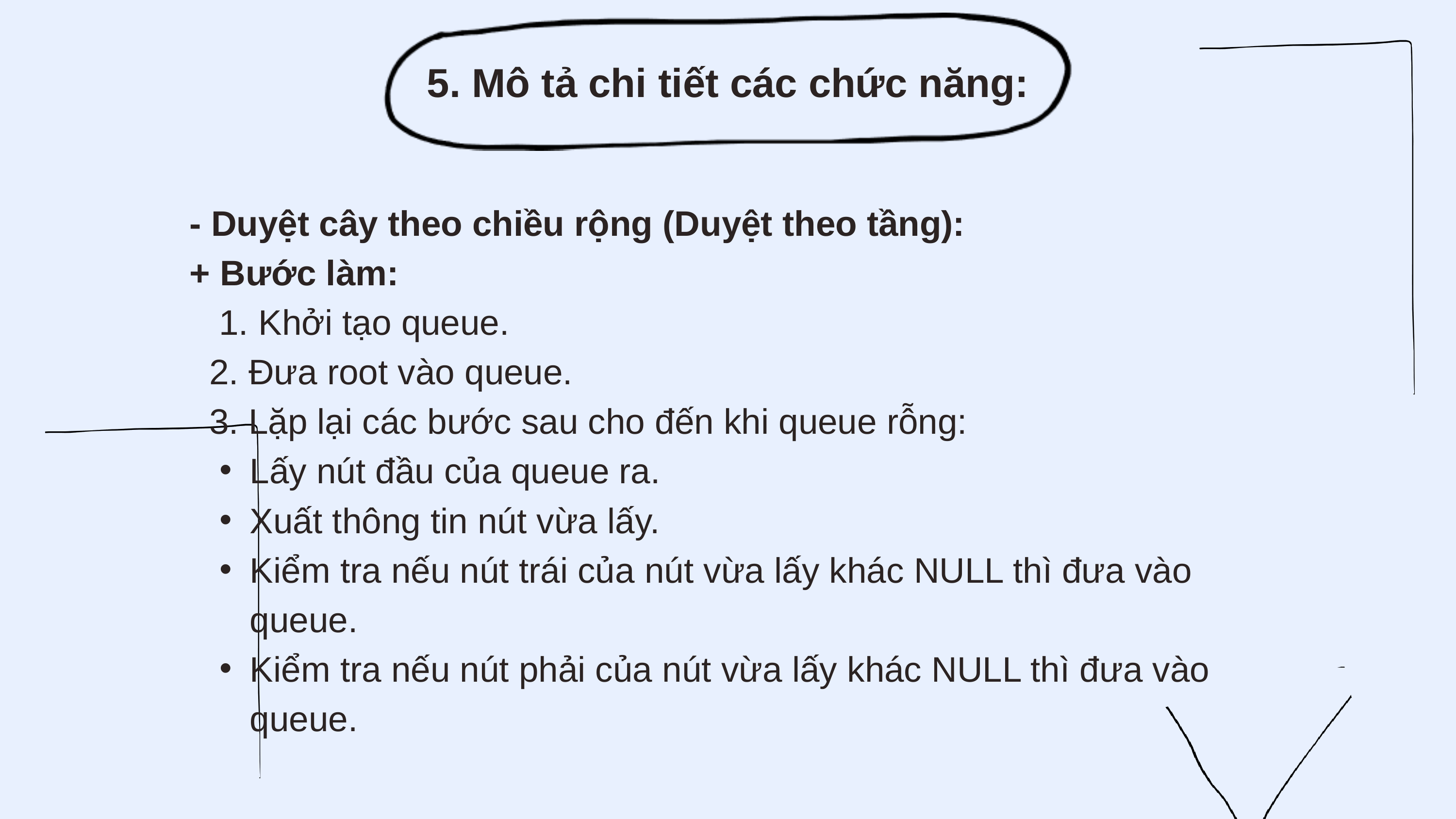

5. Mô tả chi tiết các chức năng:
- Duyệt cây theo chiều rộng (Duyệt theo tầng):
+ Bước làm:
   1. Khởi tạo queue.
  2. Đưa root vào queue.
  3. Lặp lại các bước sau cho đến khi queue rỗng:
Lấy nút đầu của queue ra.
Xuất thông tin nút vừa lấy.
Kiểm tra nếu nút trái của nút vừa lấy khác NULL thì đưa vào queue.
Kiểm tra nếu nút phải của nút vừa lấy khác NULL thì đưa vào queue.